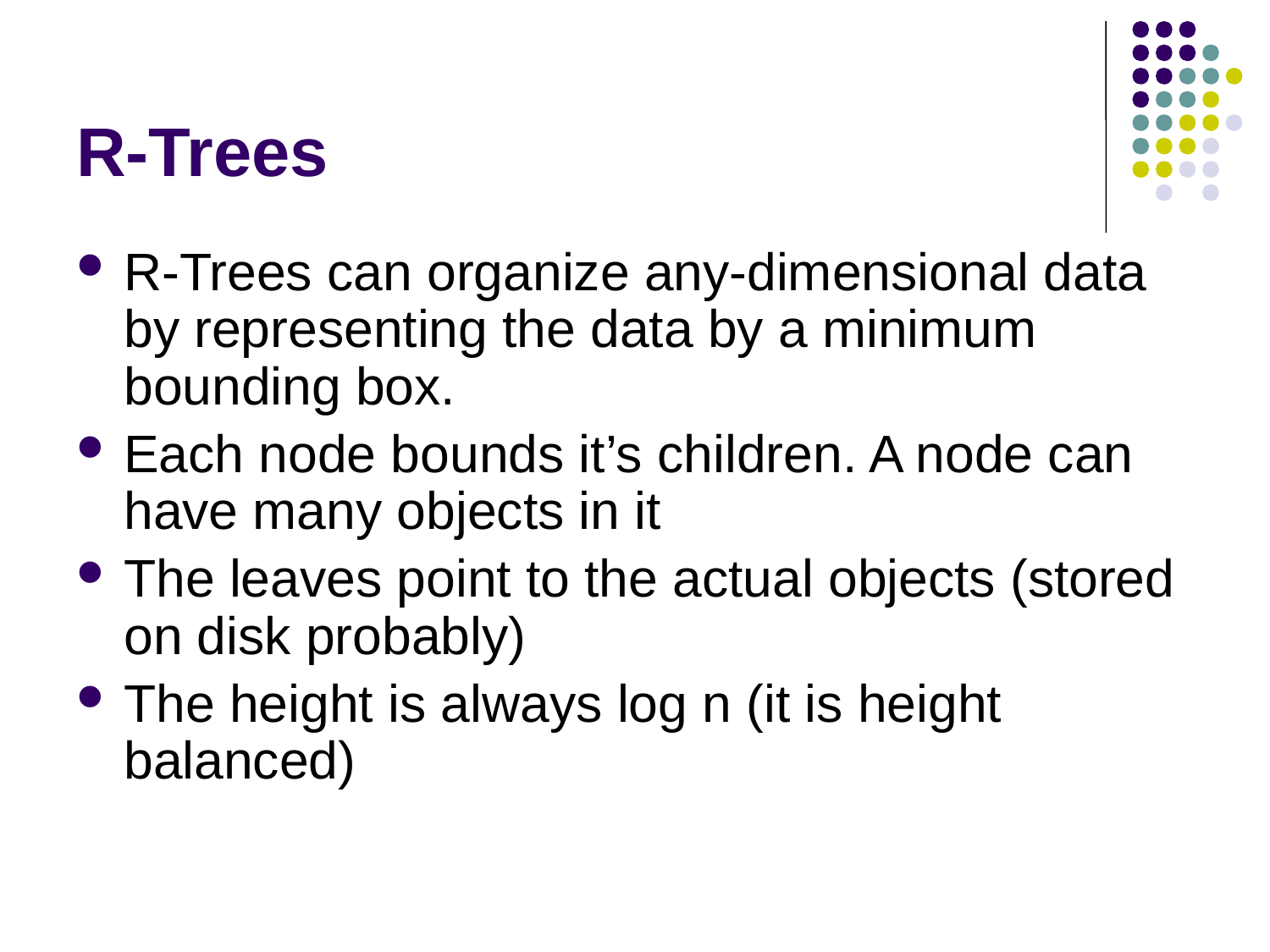

# R-Trees
R-Trees can organize any-dimensional data by representing the data by a minimum bounding box.
Each node bounds it’s children. A node can have many objects in it
The leaves point to the actual objects (stored on disk probably)
The height is always log n (it is height balanced)